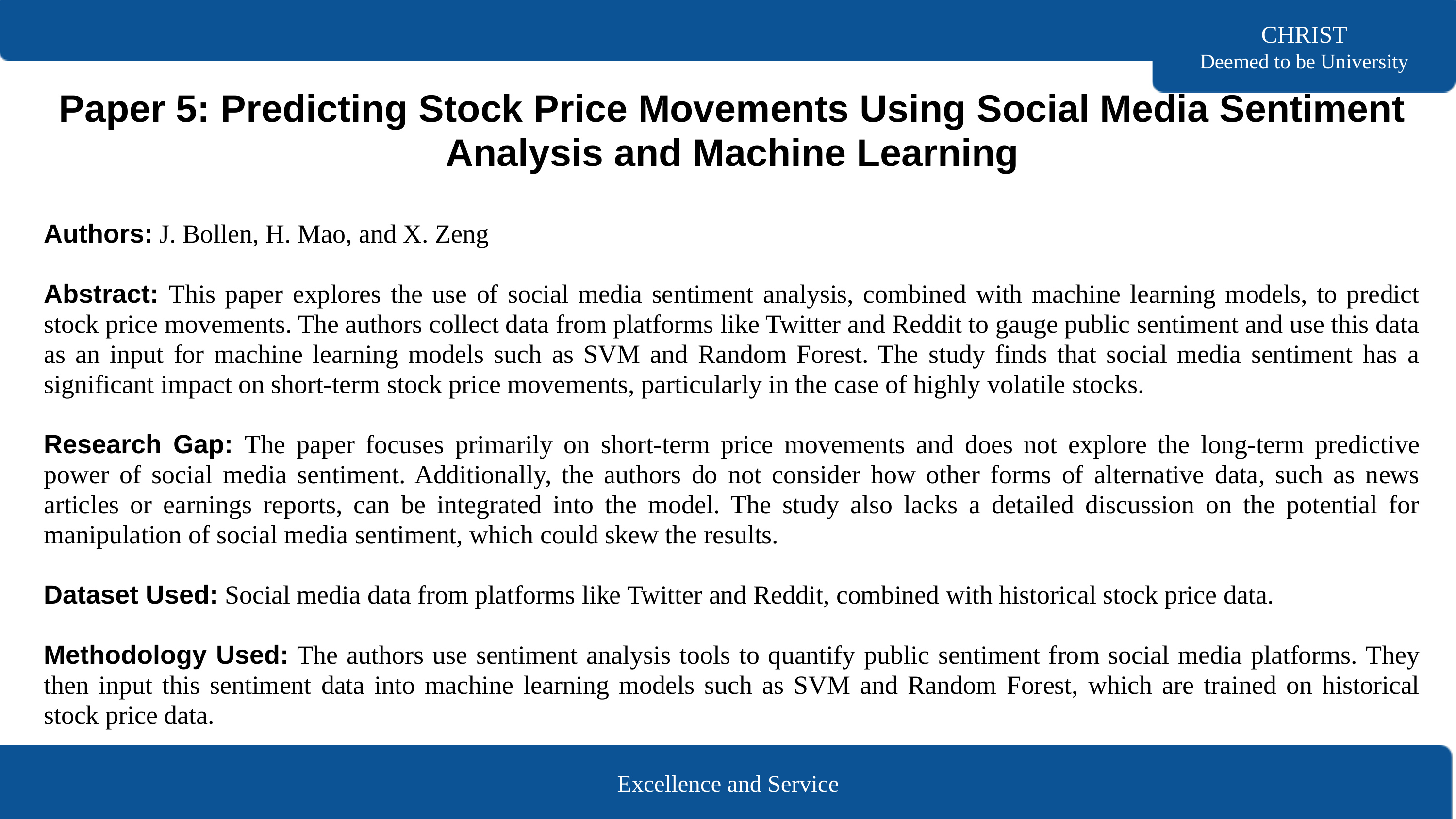

CHRIST
Deemed to be University
Paper 5: Predicting Stock Price Movements Using Social Media Sentiment Analysis and Machine Learning

Authors: J. Bollen, H. Mao, and X. Zeng

Abstract: This paper explores the use of social media sentiment analysis, combined with machine learning models, to predict stock price movements. The authors collect data from platforms like Twitter and Reddit to gauge public sentiment and use this data as an input for machine learning models such as SVM and Random Forest. The study finds that social media sentiment has a significant impact on short-term stock price movements, particularly in the case of highly volatile stocks.

Research Gap: The paper focuses primarily on short-term price movements and does not explore the long-term predictive power of social media sentiment. Additionally, the authors do not consider how other forms of alternative data, such as news articles or earnings reports, can be integrated into the model. The study also lacks a detailed discussion on the potential for manipulation of social media sentiment, which could skew the results.

Dataset Used: Social media data from platforms like Twitter and Reddit, combined with historical stock price data.

Methodology Used: The authors use sentiment analysis tools to quantify public sentiment from social media platforms. They then input this sentiment data into machine learning models such as SVM and Random Forest, which are trained on historical stock price data.

Excellence and Service